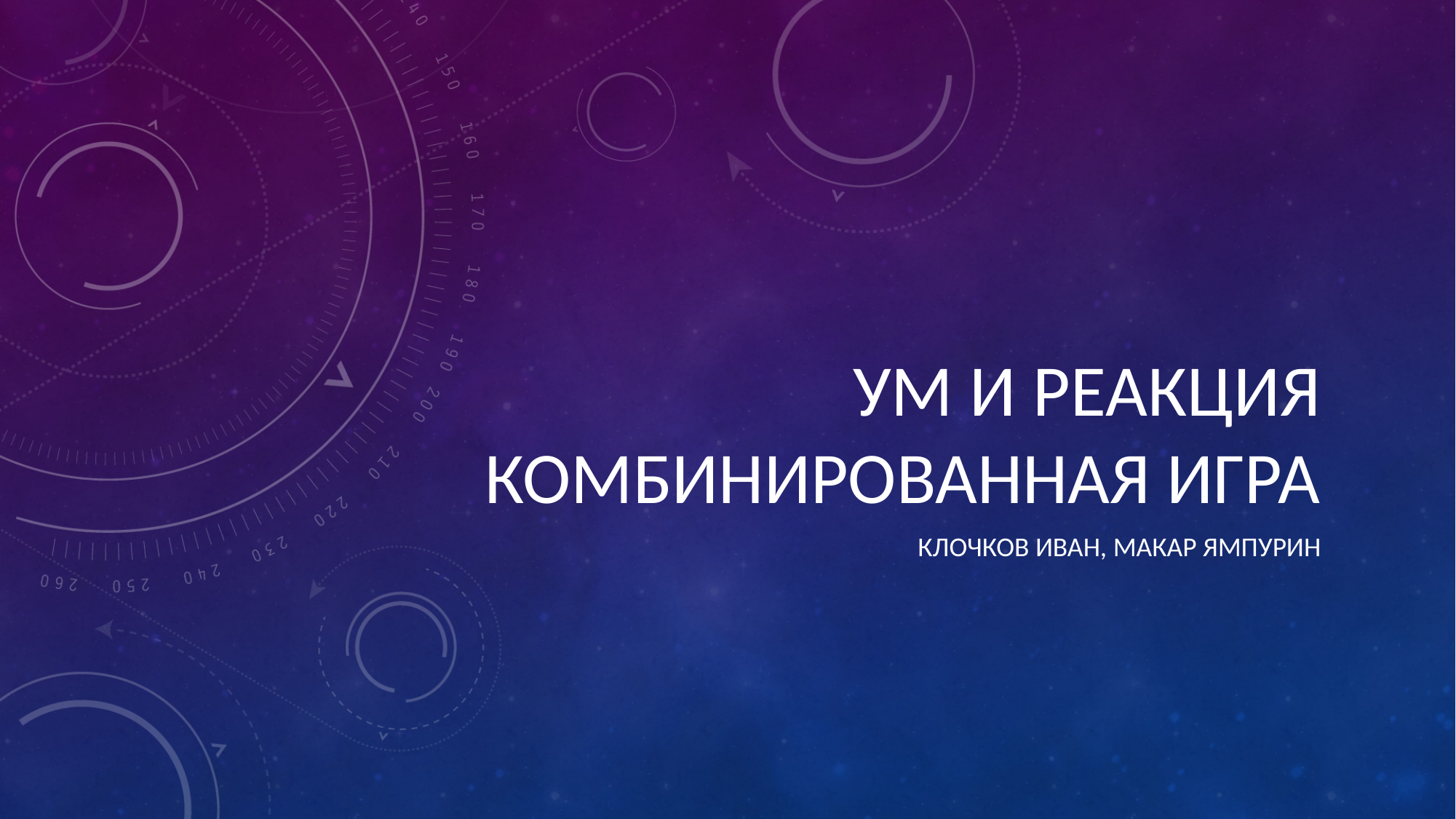

# Ум и реакция комбинированная игра
Клочков иван, Макар ямпурин